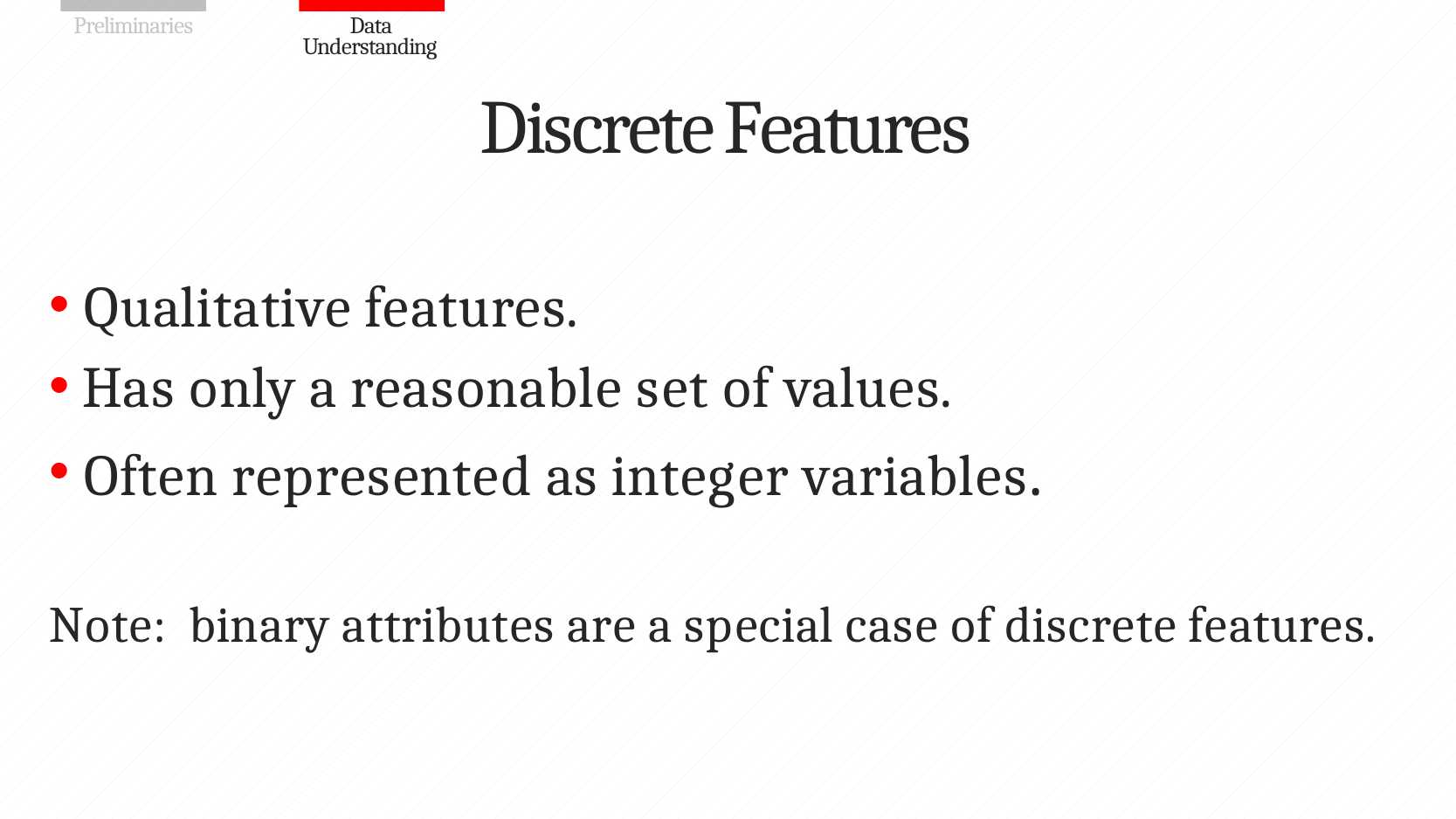

# Discrete Features
Qualitative features.
Has only a reasonable set of values.
Often represented as integer variables.

Note:  binary attributes are a special case of discrete features.